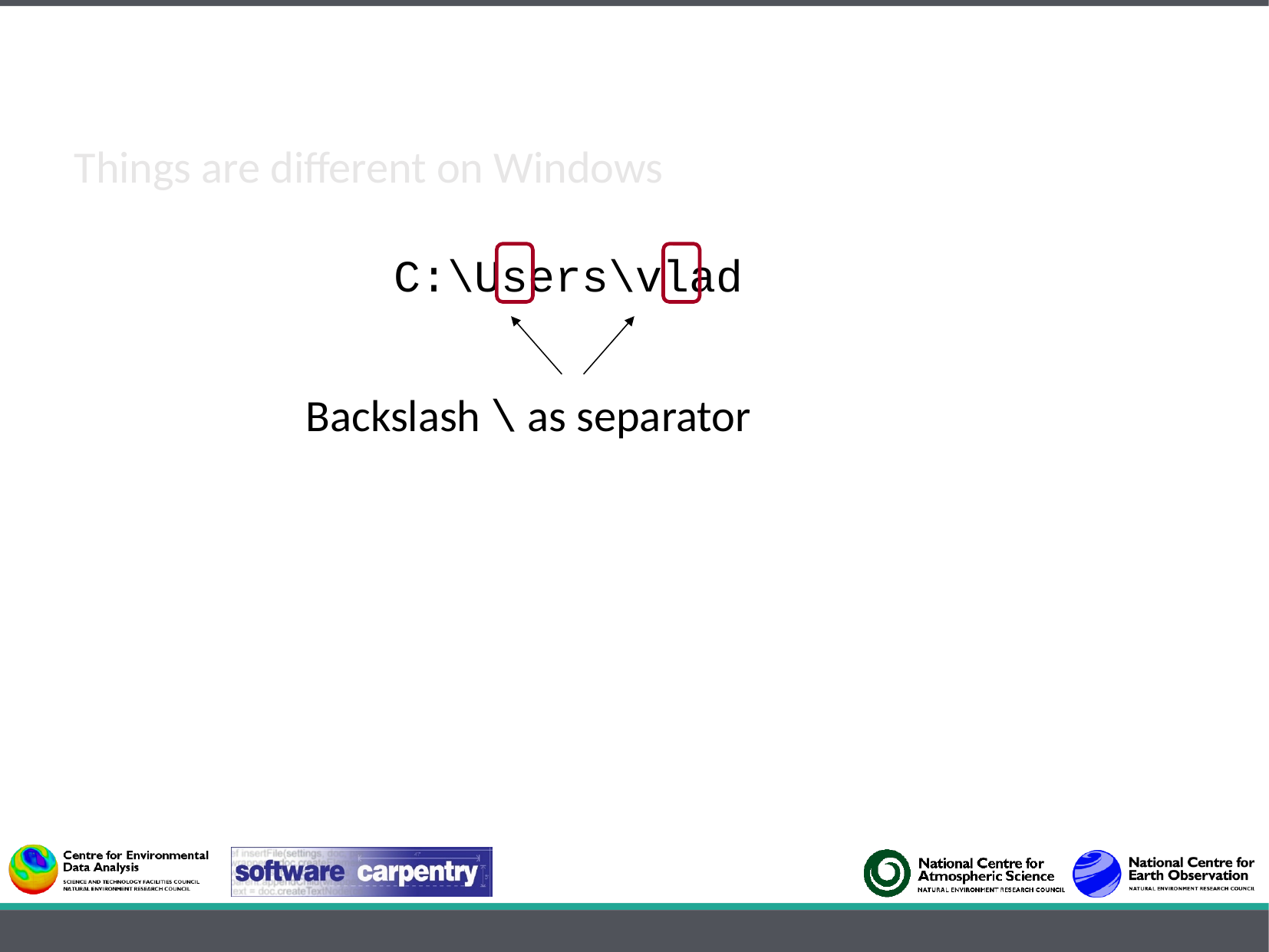

Things are different on Windows
C:\Users\vlad

Backslash \ as separator